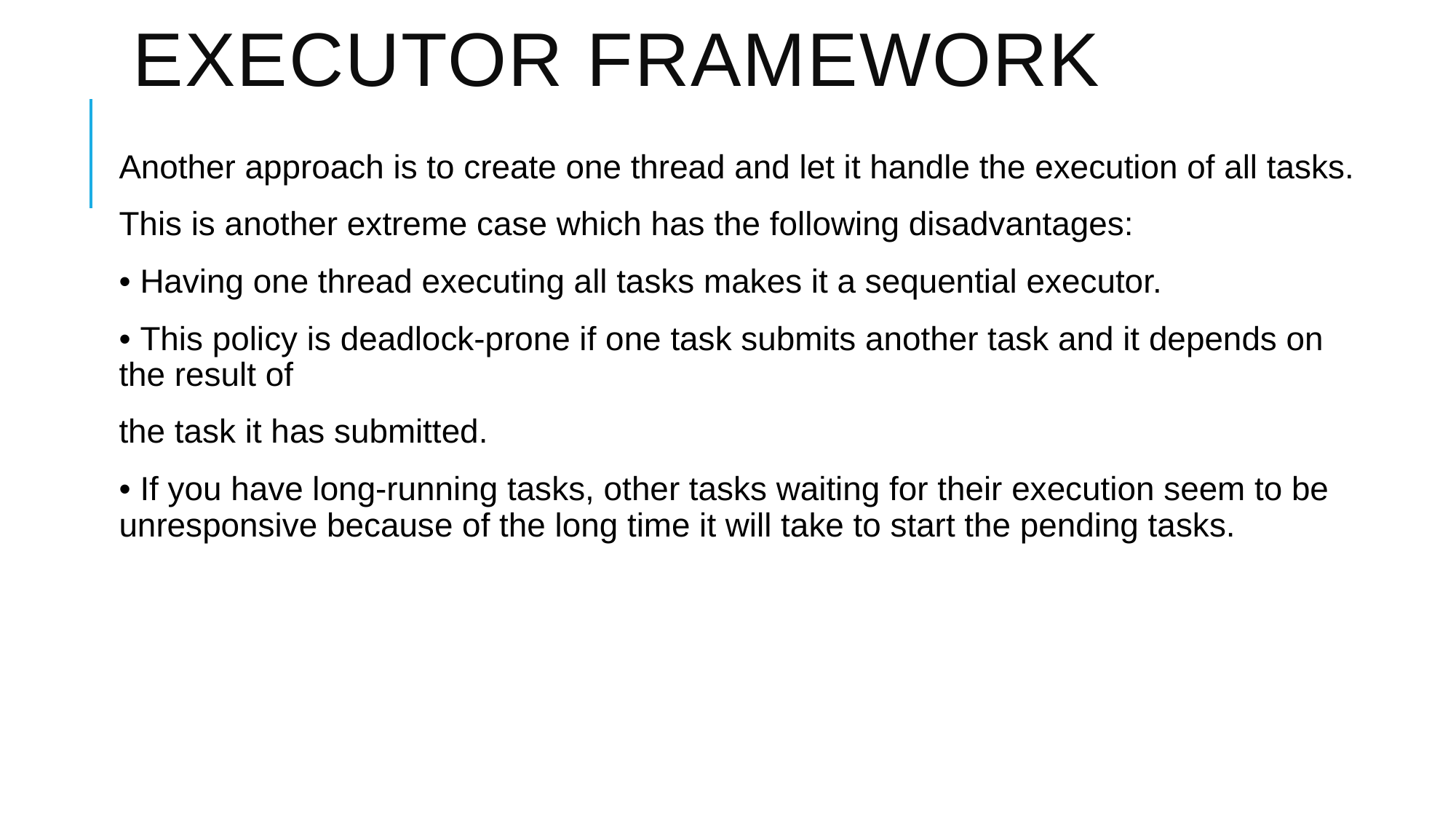

# Executor framework
Another approach is to create one thread and let it handle the execution of all tasks.
This is another extreme case which has the following disadvantages:
• Having one thread executing all tasks makes it a sequential executor.
• This policy is deadlock-prone if one task submits another task and it depends on the result of
the task it has submitted.
• If you have long-running tasks, other tasks waiting for their execution seem to be unresponsive because of the long time it will take to start the pending tasks.